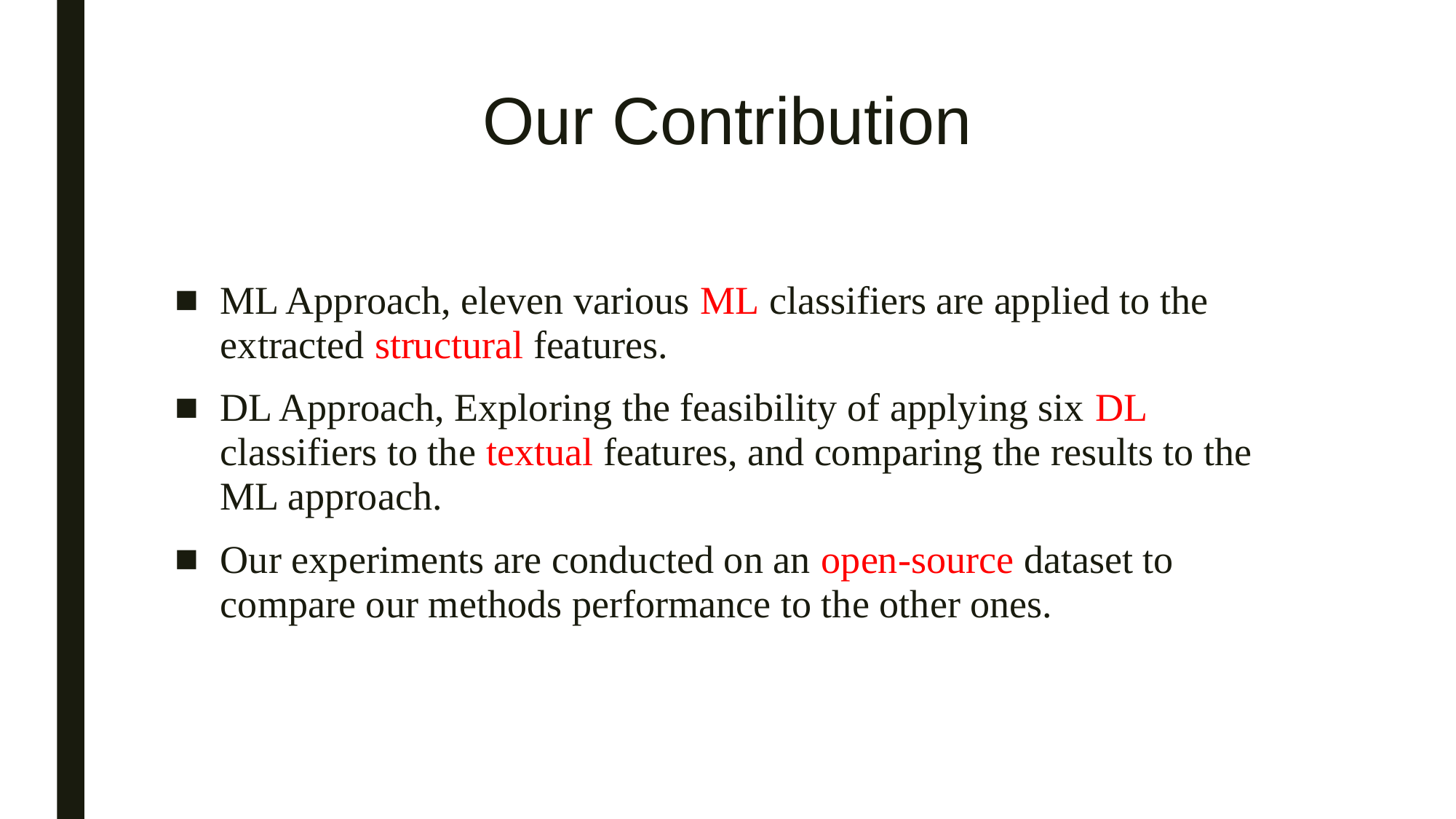

# Our Contribution
ML Approach, eleven various ML classifiers are applied to the extracted structural features.
DL Approach, Exploring the feasibility of applying six DL classifiers to the textual features, and comparing the results to the ML approach.
Our experiments are conducted on an open-source dataset to compare our methods performance to the other ones.